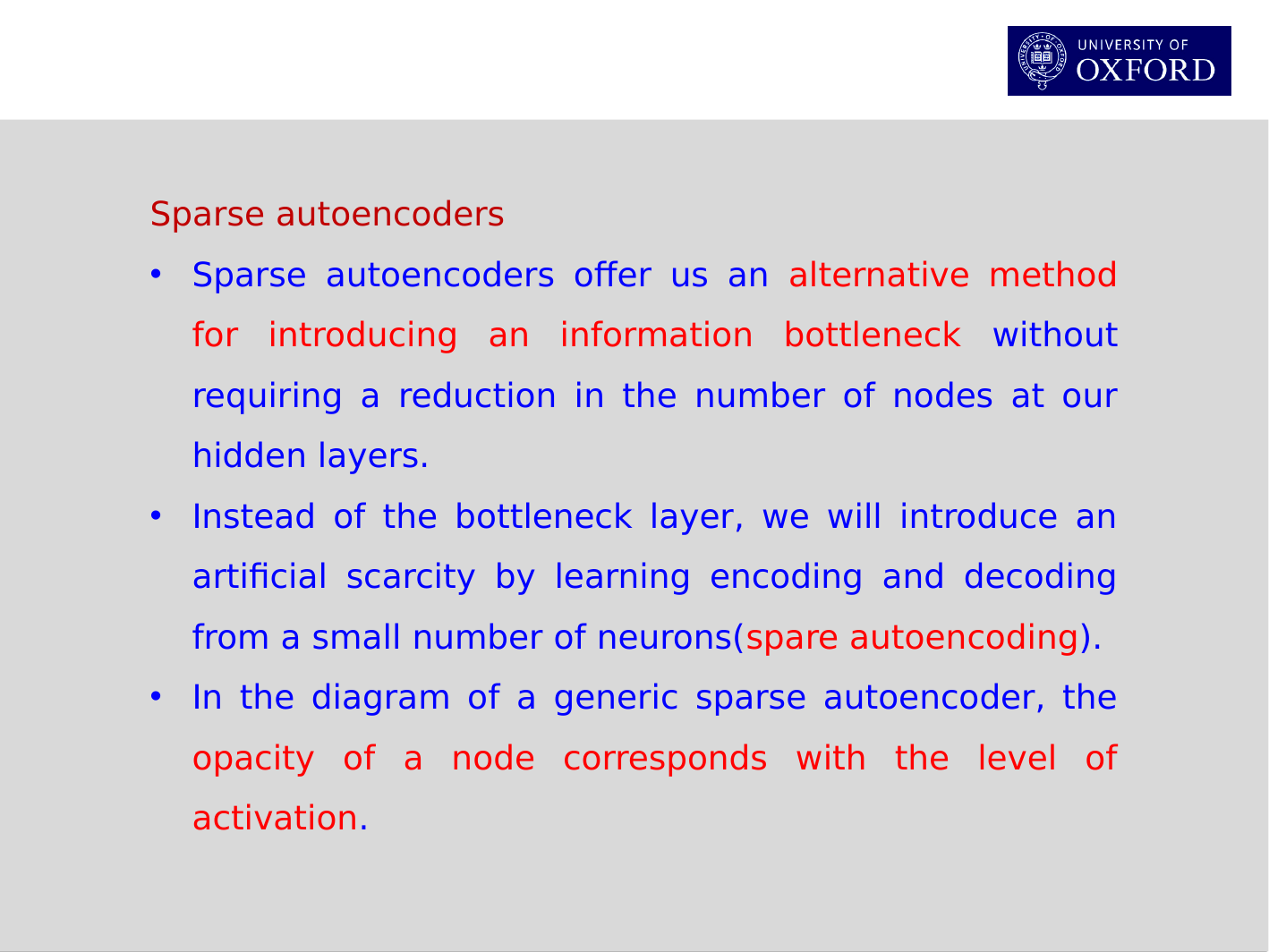

Sparse autoencoders
Sparse autoencoders offer us an alternative method for introducing an information bottleneck without requiring a reduction in the number of nodes at our hidden layers.
Instead of the bottleneck layer, we will introduce an artificial scarcity by learning encoding and decoding from a small number of neurons(spare autoencoding).
In the diagram of a generic sparse autoencoder, the opacity of a node corresponds with the level of activation.